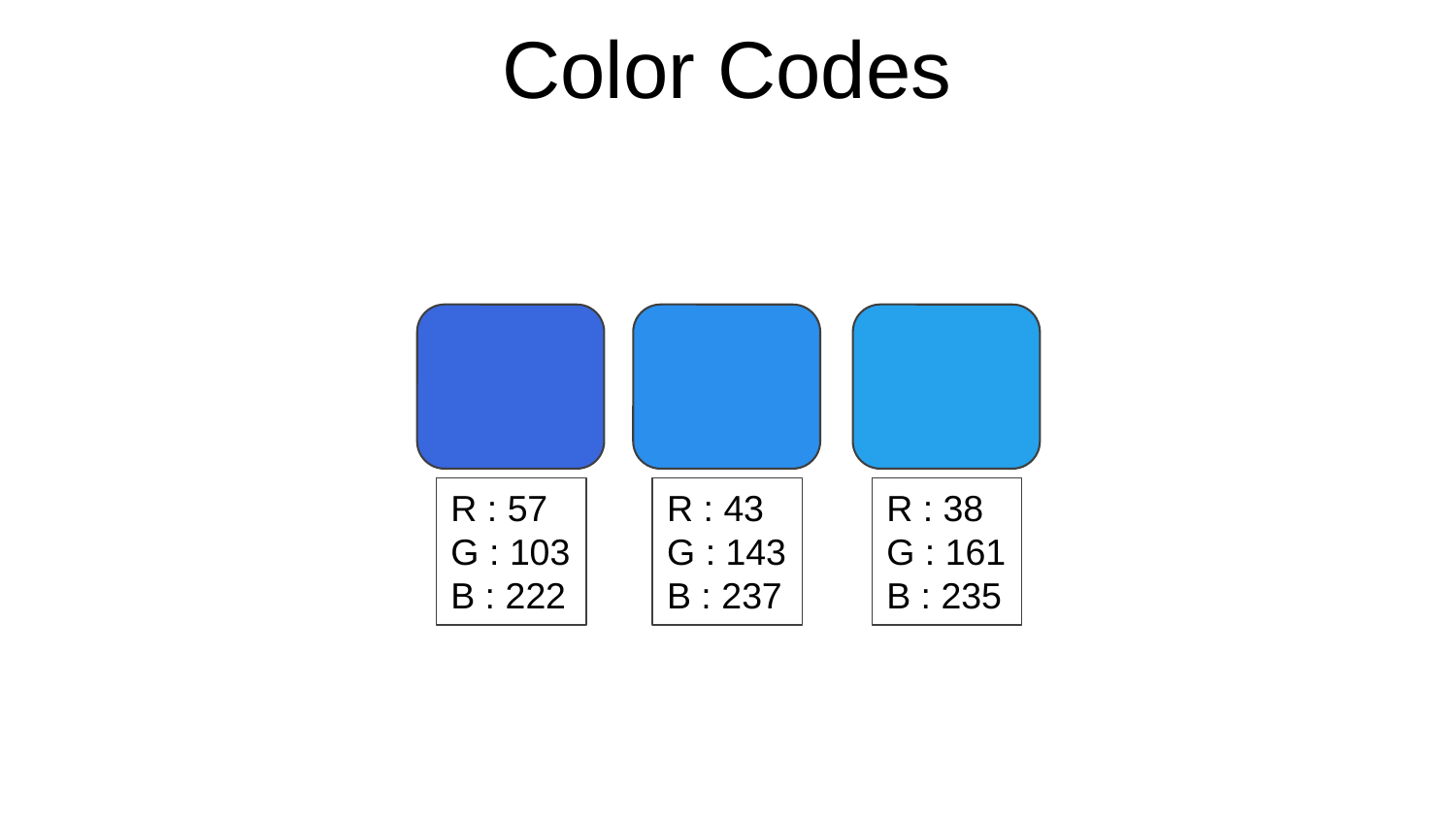

# Color Codes

R : 57
G : 103
B : 222

R : 43
G : 143
B : 237

R : 38
G : 161
B : 235